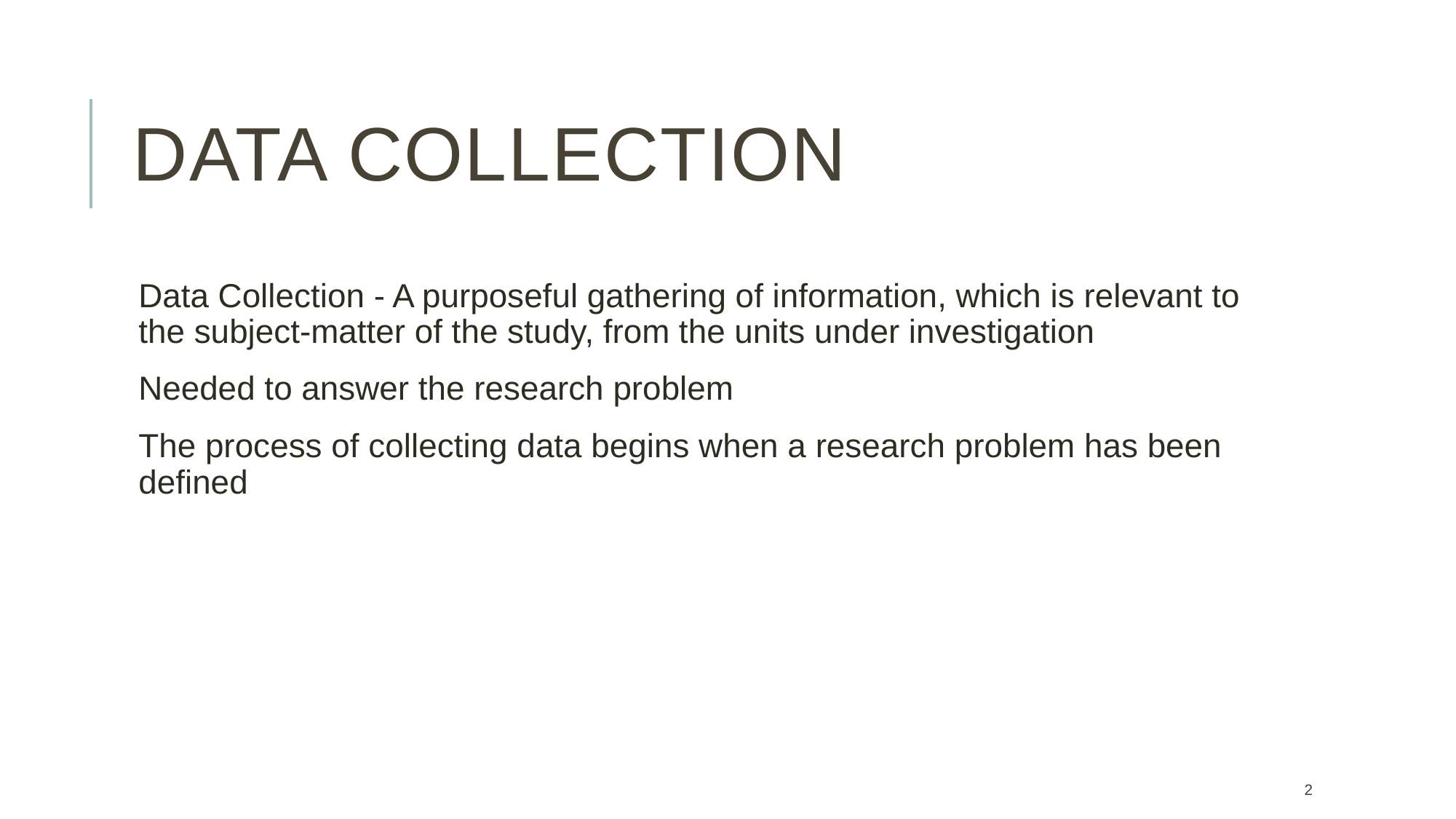

# Data collection
Data Collection - A purposeful gathering of information, which is relevant to the subject-matter of the study, from the units under investigation
Needed to answer the research problem
The process of collecting data begins when a research problem has been defined
2